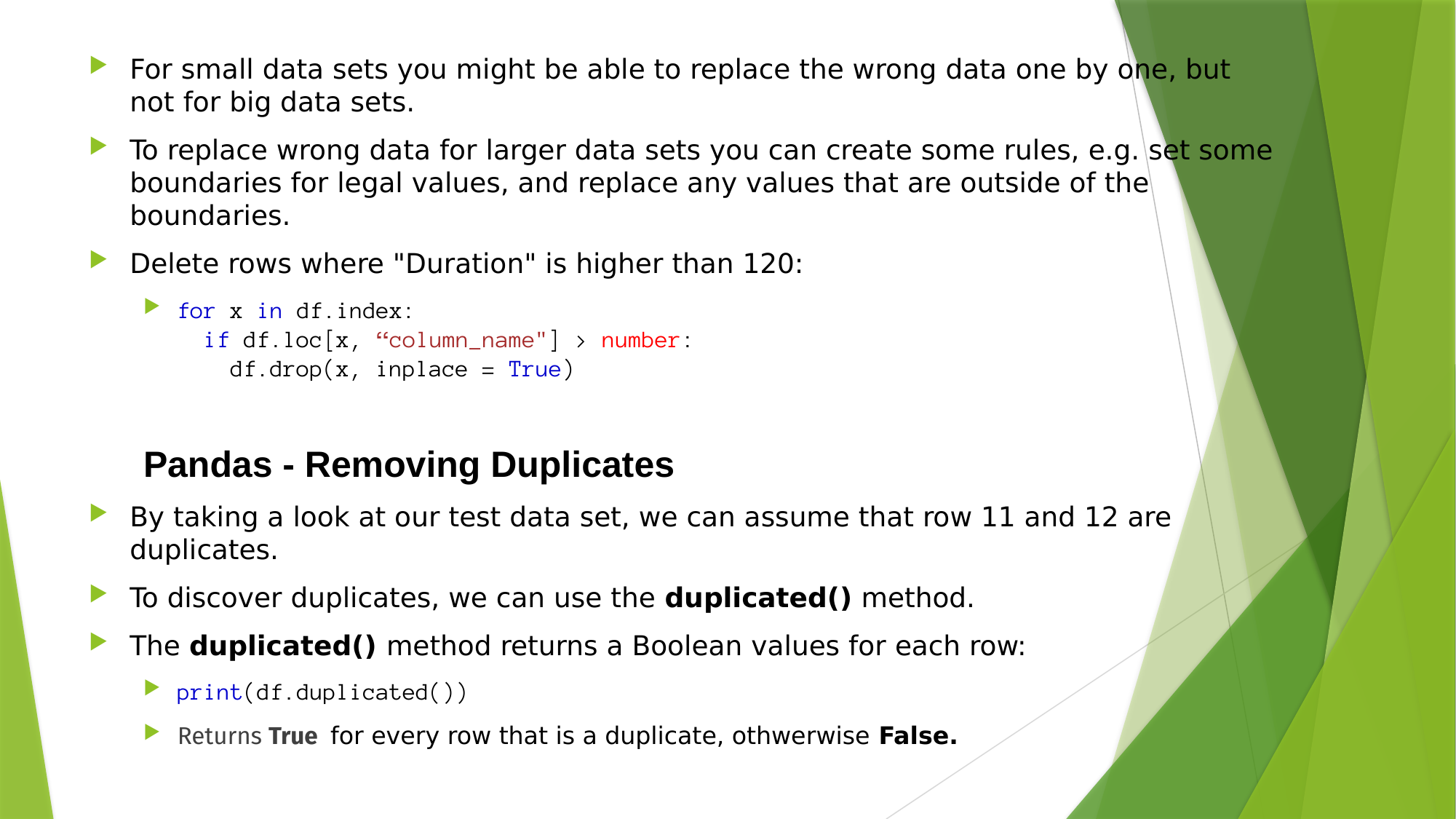

For small data sets you might be able to replace the wrong data one by one, but not for big data sets.
To replace wrong data for larger data sets you can create some rules, e.g. set some boundaries for legal values, and replace any values that are outside of the boundaries.
Delete rows where "Duration" is higher than 120:
for x in df.index:
  if df.loc[x, “column_name"] > number:
    df.drop(x, inplace = True)

Pandas - Removing Duplicates
By taking a look at our test data set, we can assume that row 11 and 12 are duplicates.
To discover duplicates, we can use the duplicated() method.
The duplicated() method returns a Boolean values for each row:
print(df.duplicated())
Returns True  for every row that is a duplicate, othwerwise False.